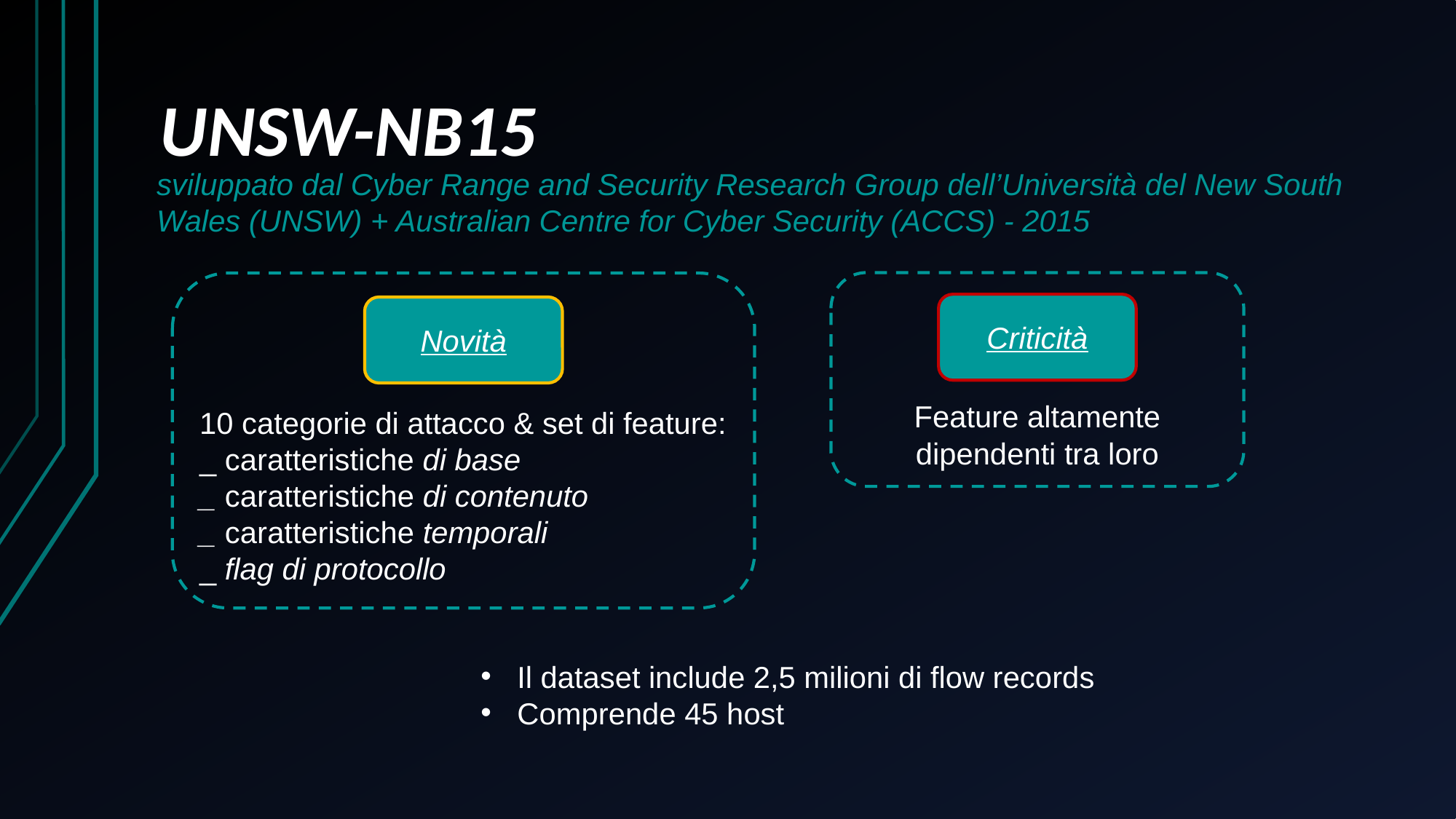

# UNSW-NB15
sviluppato dal Cyber Range and Security Research Group dell’Università del New South Wales (UNSW) + Australian Centre for Cyber Security (ACCS) - 2015

10 categorie di attacco & set di feature:
_ caratteristiche di base
_ caratteristiche di contenuto
_ caratteristiche temporali
_ flag di protocollo

Feature altamente dipendenti tra loro
Criticità
Novità
Il dataset include 2,5 milioni di flow records
Comprende 45 host